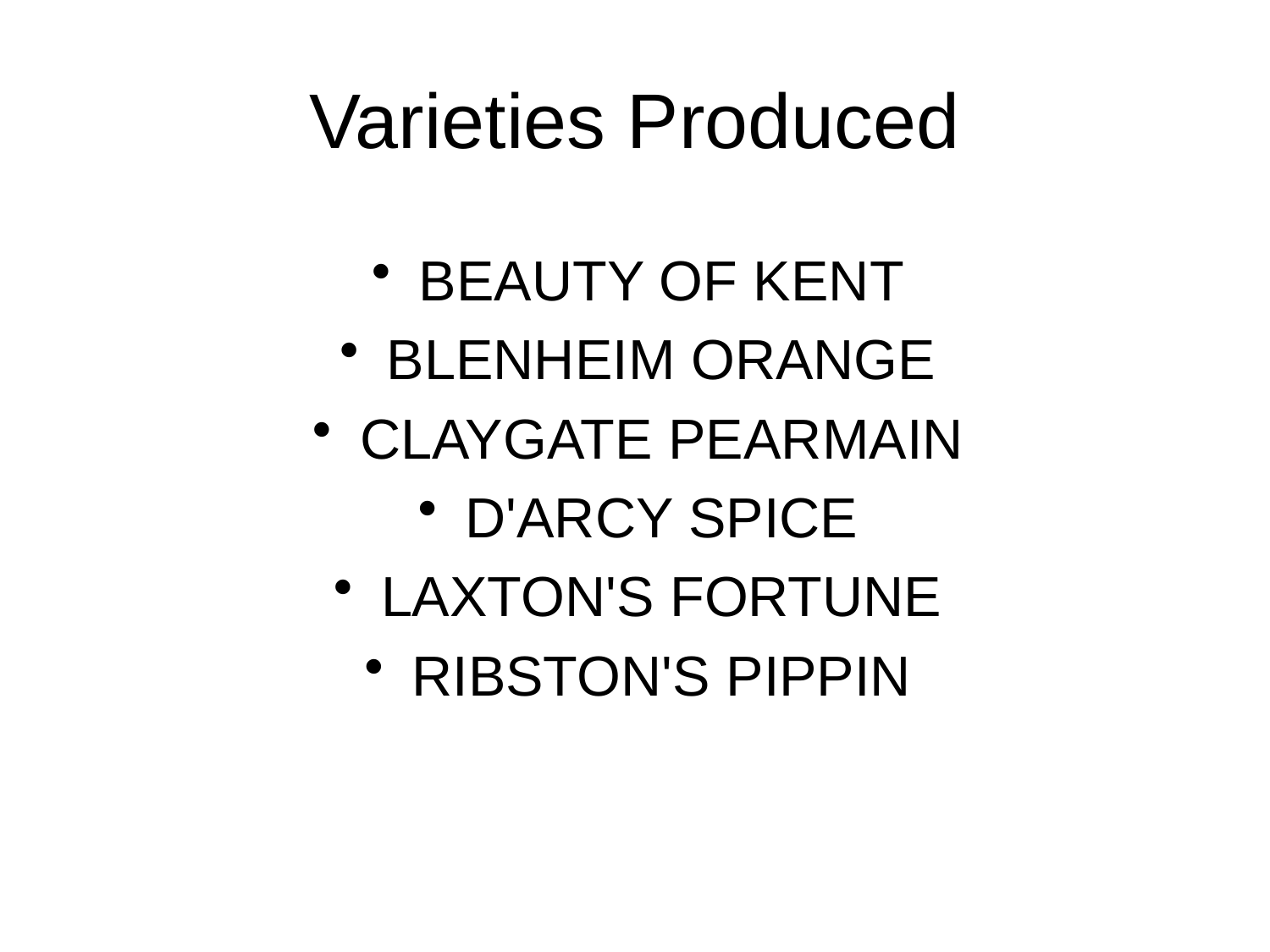

# Varieties Produced
BEAUTY OF KENT
BLENHEIM ORANGE
CLAYGATE PEARMAIN
D'ARCY SPICE
LAXTON'S FORTUNE
RIBSTON'S PIPPIN